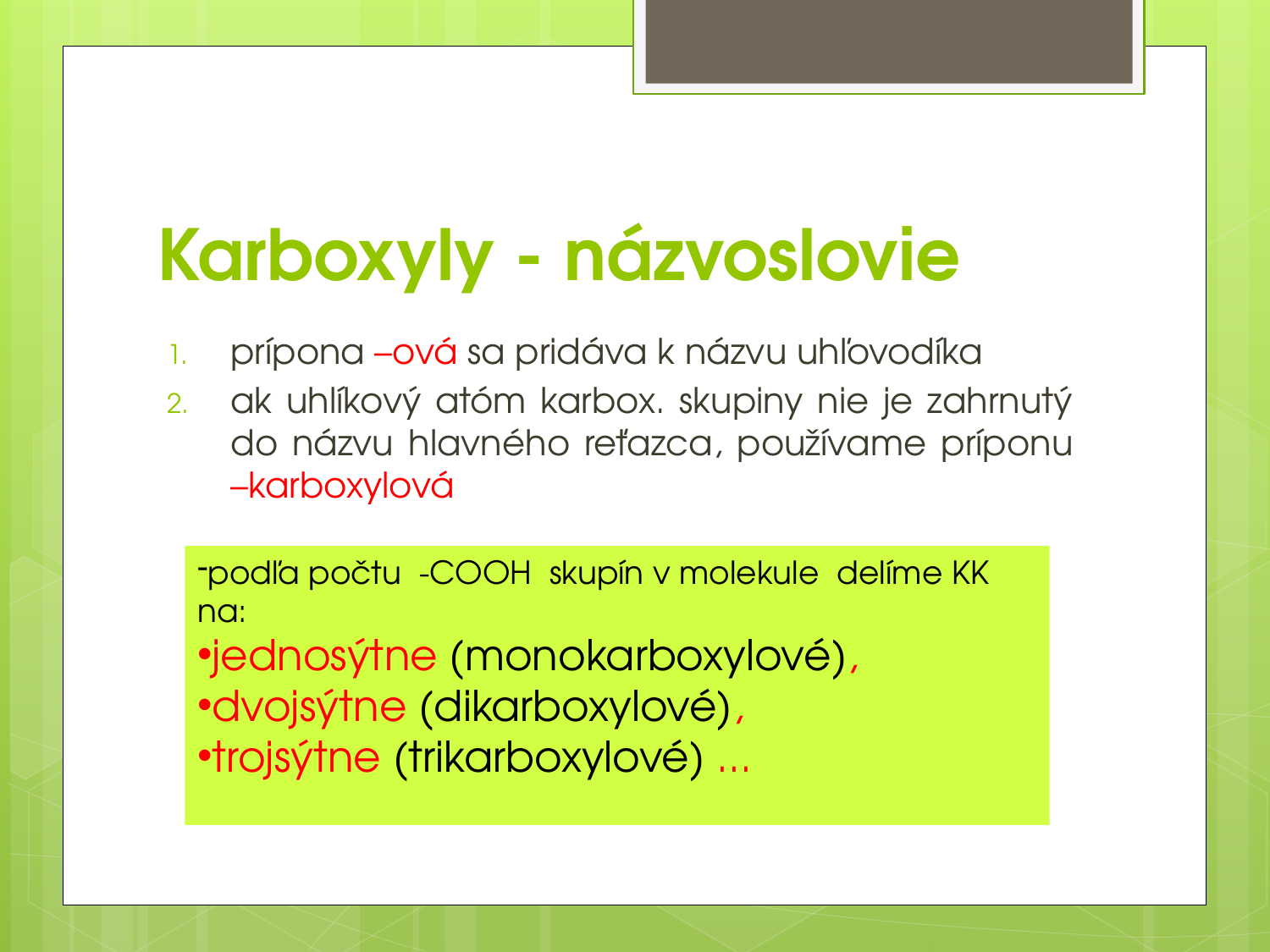

# Karboxyly - názvoslovie
prípona –ová sa pridáva k názvu uhľovodíka
ak uhlíkový atóm karbox. skupiny nie je zahrnutý do názvu hlavného reťazca, používame príponu –karboxylová
podľa počtu  -COOH  skupín v molekule  delíme KK na:
jednosýtne (monokarboxylové),
dvojsýtne (dikarboxylové),
trojsýtne (trikarboxylové) ...